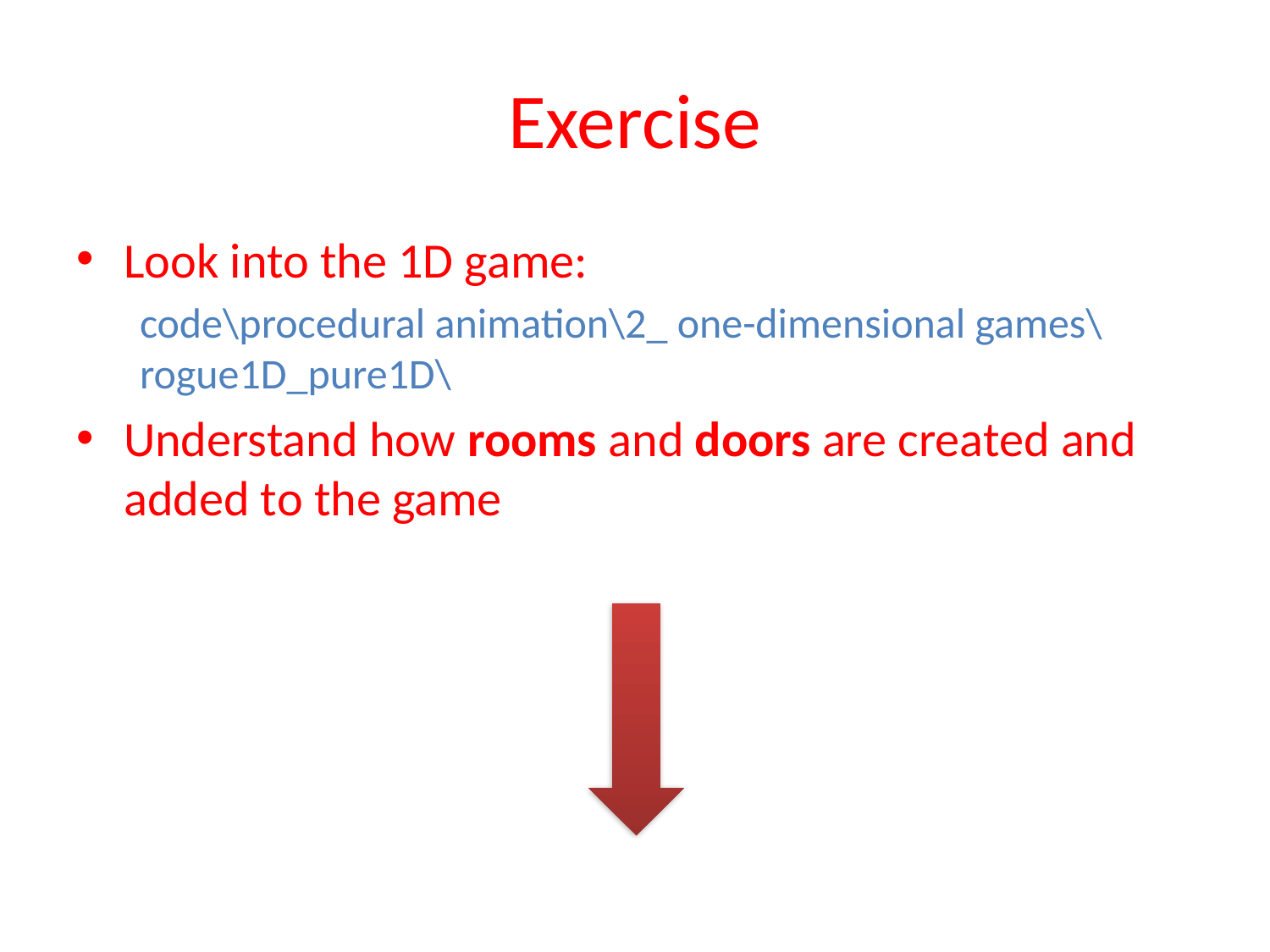

# Exercise
Look into the 1D game:
code\procedural animation\2_ one-dimensional games\rogue1D_pure1D\
Understand how rooms and doors are created and added to the game